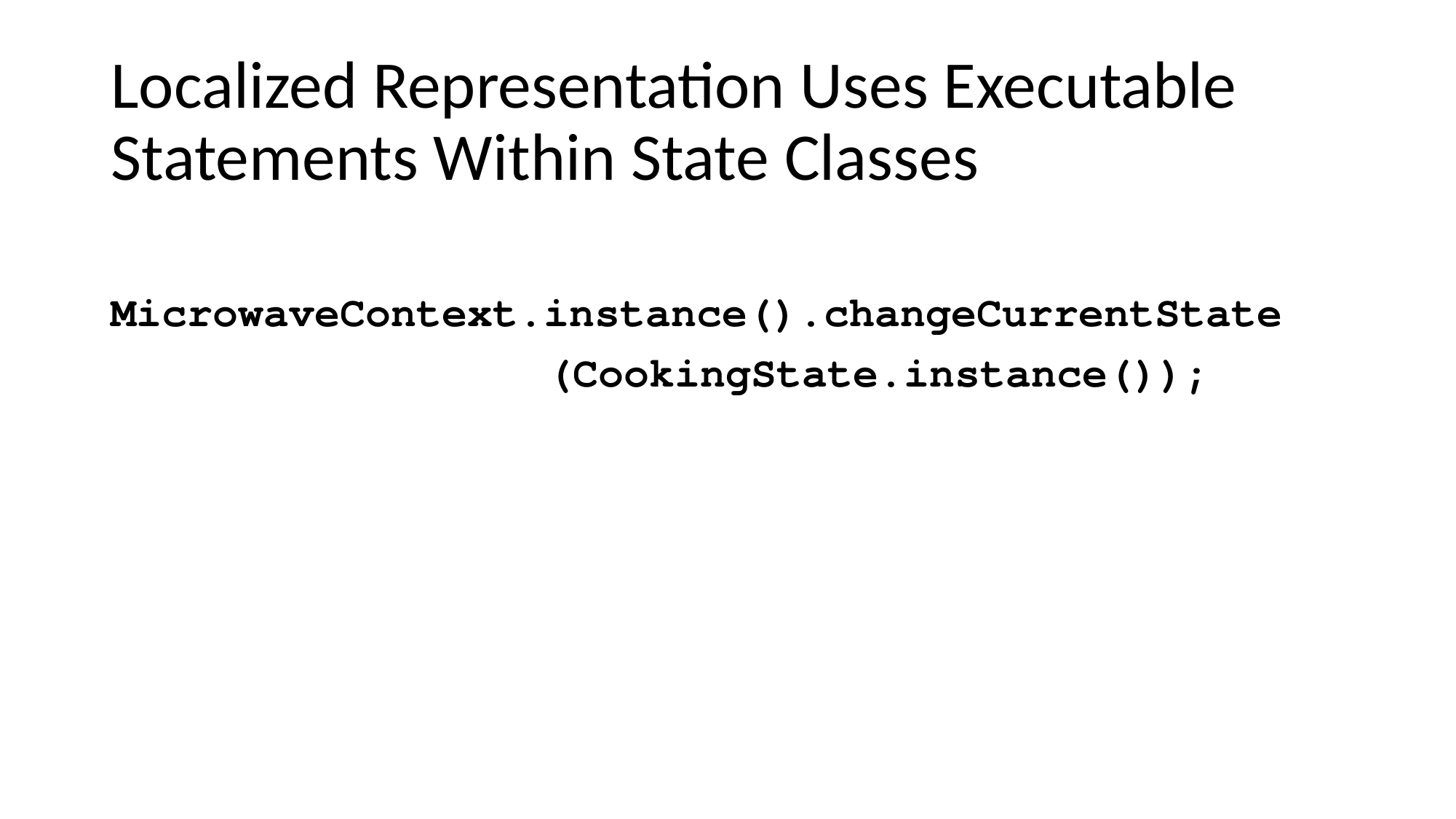

# Localized Representation Uses Executable Statements Within State Classes

MicrowaveContext.instance().changeCurrentState
				(CookingState.instance());